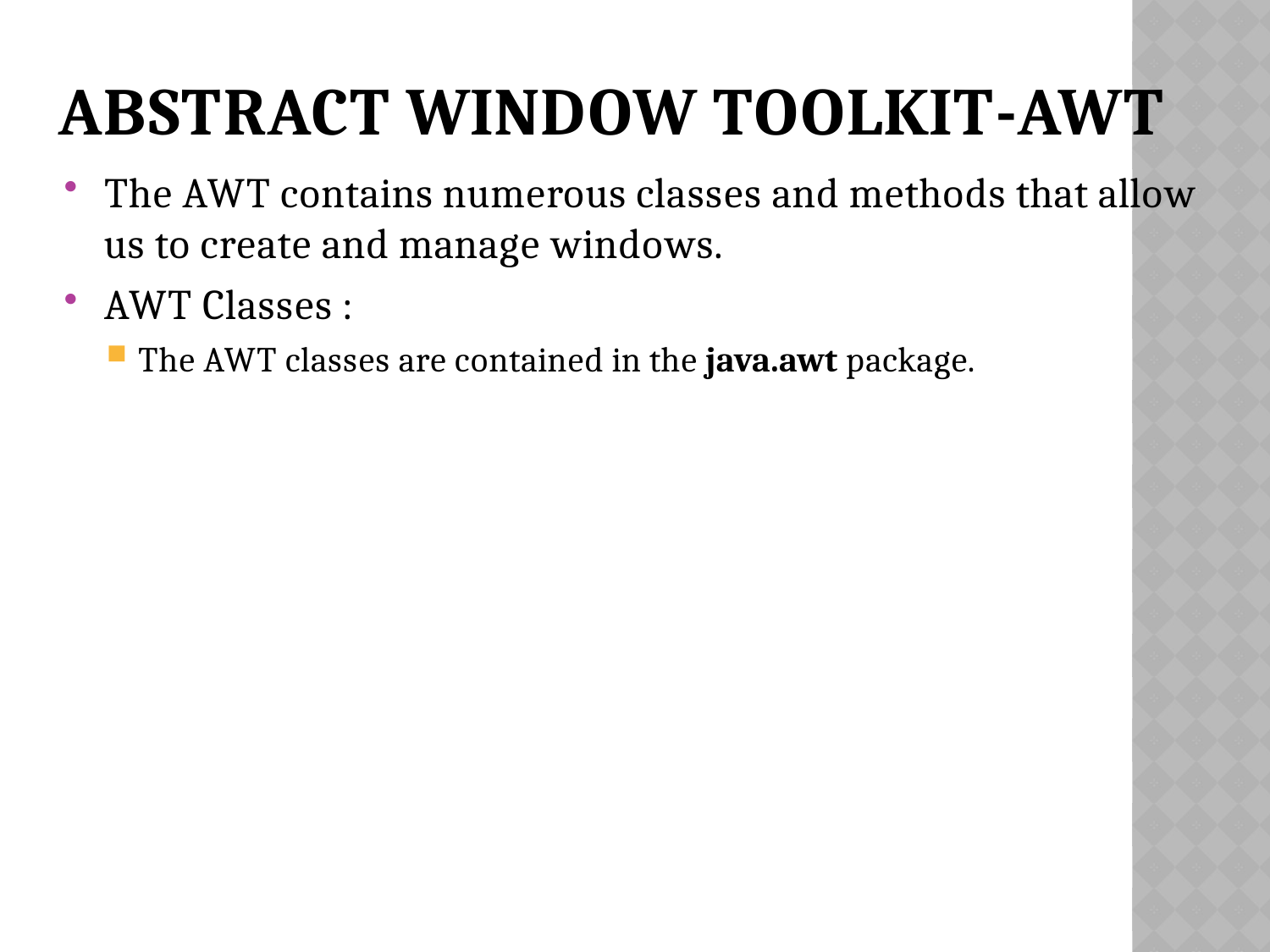

# Abstract Window Toolkit-AWT
The AWT contains numerous classes and methods that allow us to create and manage windows.
AWT Classes :
The AWT classes are contained in the java.awt package.